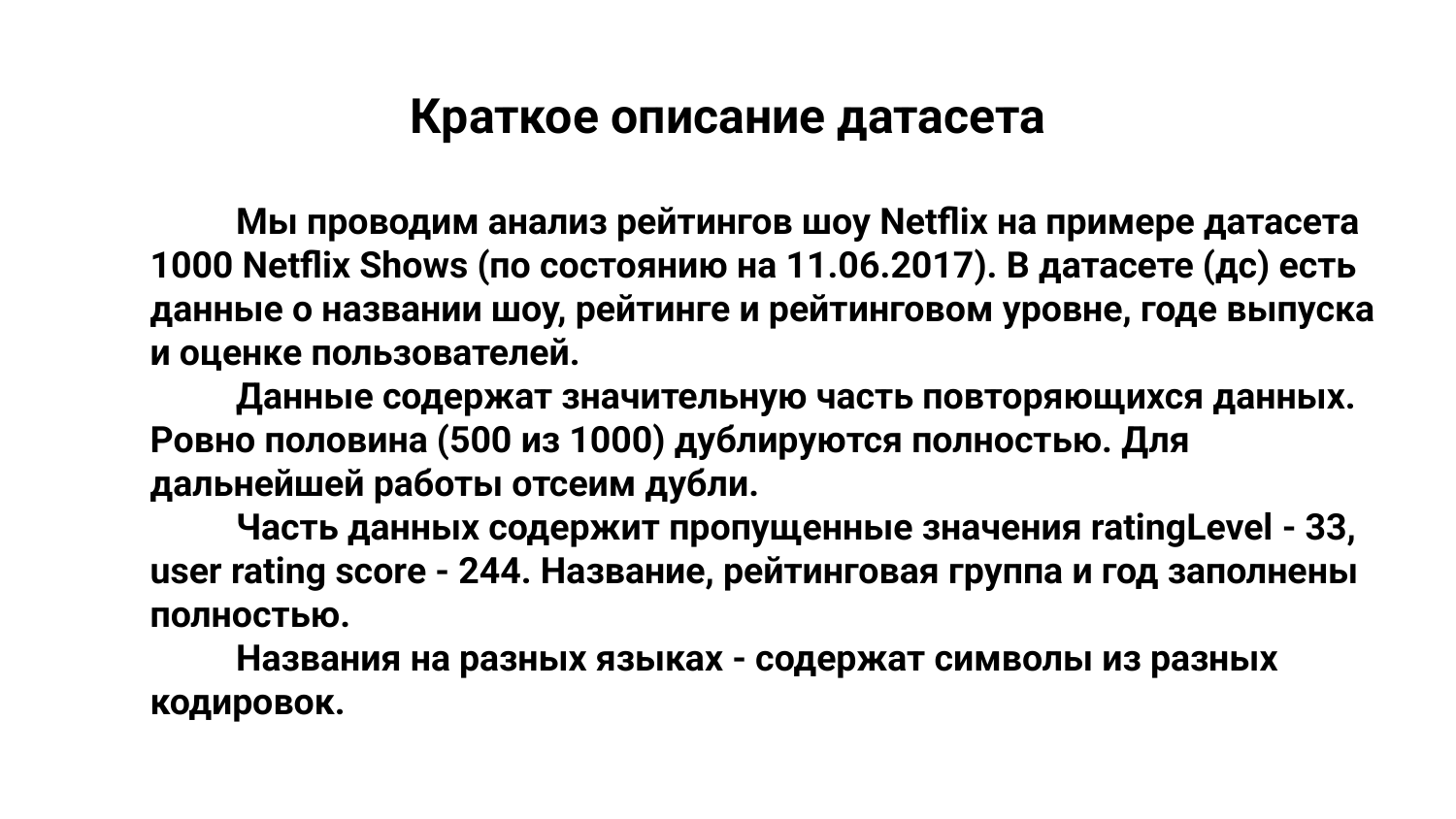

# Краткое описание датасета
Мы проводим анализ рейтингов шоу Netflix на примере датасета 1000 Netflix Shows (по состоянию на 11.06.2017). В датасете (дс) есть данные о названии шоу, рейтинге и рейтинговом уровне, годе выпуска и оценке пользователей.
Данные содержат значительную часть повторяющихся данных. Ровно половина (500 из 1000) дублируются полностью. Для дальнейшей работы отсеим дубли.
Часть данных содержит пропущенные значения ratingLevel - 33, user rating score - 244. Название, рейтинговая группа и год заполнены полностью.
Названия на разных языках - содержат символы из разных кодировок.